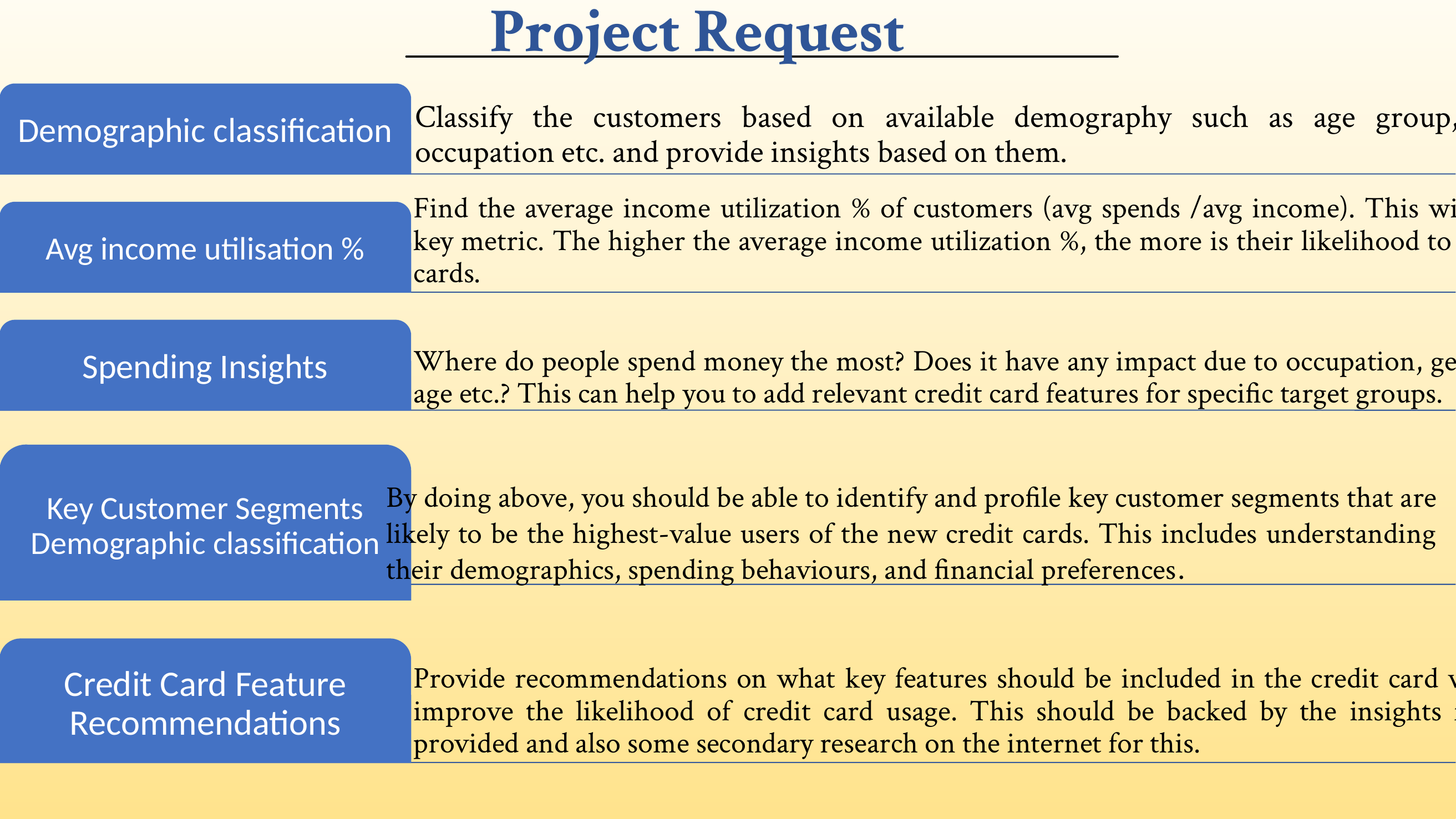

Project Request

Classify the customers based on available demography such as age group, gender, occupation etc. and provide insights based on them.
Demographic classification

Find the average income utilization % of customers (avg spends /avg income). This will be your key metric. The higher the average income utilization %, the more is their likelihood to use credit cards.
Avg income utilisation %

Where do people spend money the most? Does it have any impact due to occupation, gender, city, age etc.? This can help you to add relevant credit card features for specific target groups.
Spending Insights

Key Customer Segments Demographic classification

Provide recommendations on what key features should be included in the credit card which will improve the likelihood of credit card usage. This should be backed by the insights from data provided and also some secondary research on the internet for this.
Credit Card Feature Recommendations

By doing above, you should be able to identify and profile key customer segments that are likely to be the highest-value users of the new credit cards. This includes understanding their demographics, spending behaviours, and financial preferences.